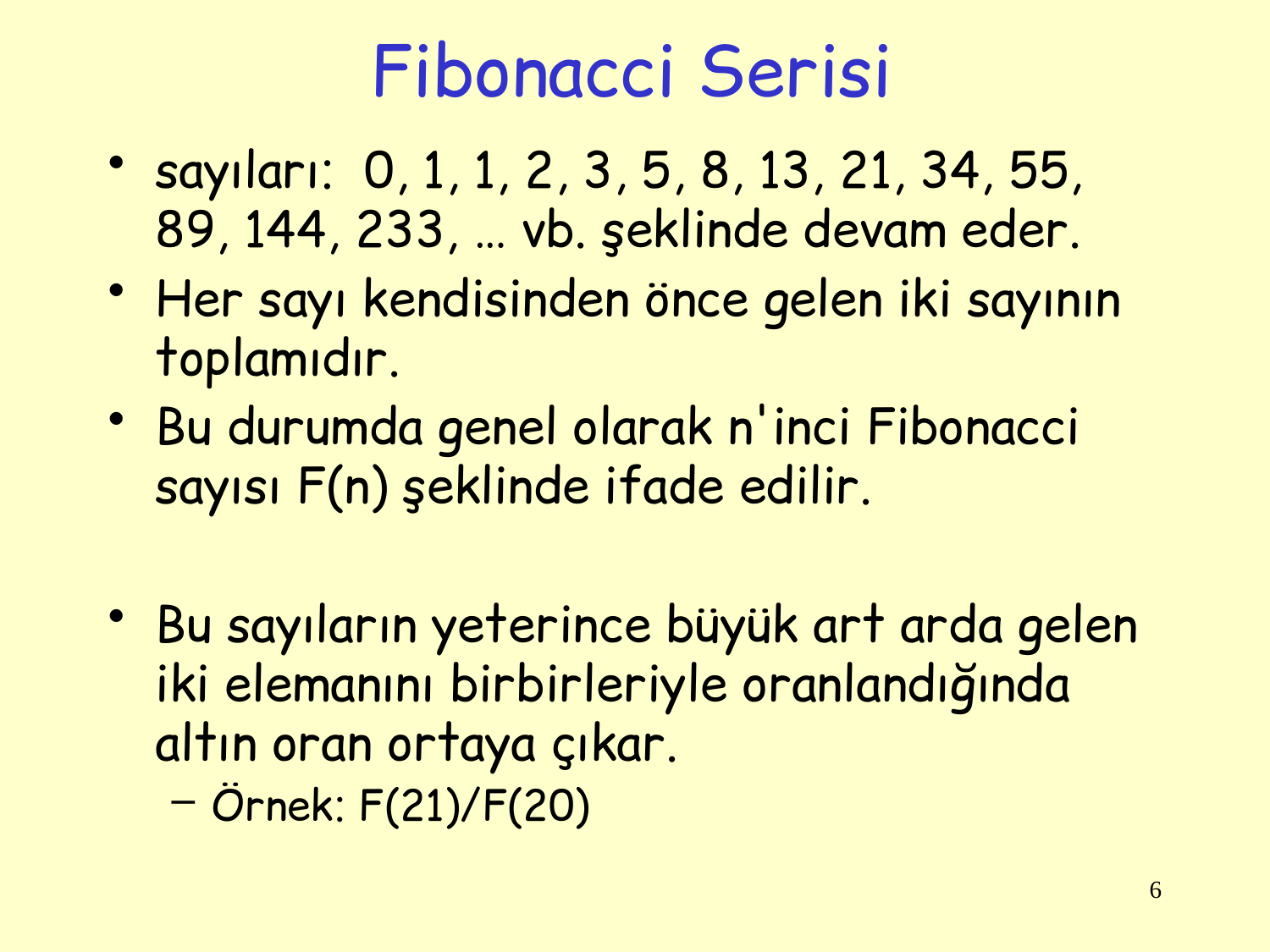

# Fibonacci Serisi
sayıları:  0, 1, 1, 2, 3, 5, 8, 13, 21, 34, 55, 89, 144, 233, … vb. şeklinde devam eder.
Her sayı kendisinden önce gelen iki sayının toplamıdır.
Bu durumda genel olarak n'inci Fibonacci sayısı F(n) şeklinde ifade edilir.

Bu sayıların yeterince büyük art arda gelen iki elemanını birbirleriyle oranlandığında altın oran ortaya çıkar.
Örnek: F(21)/F(20)
6